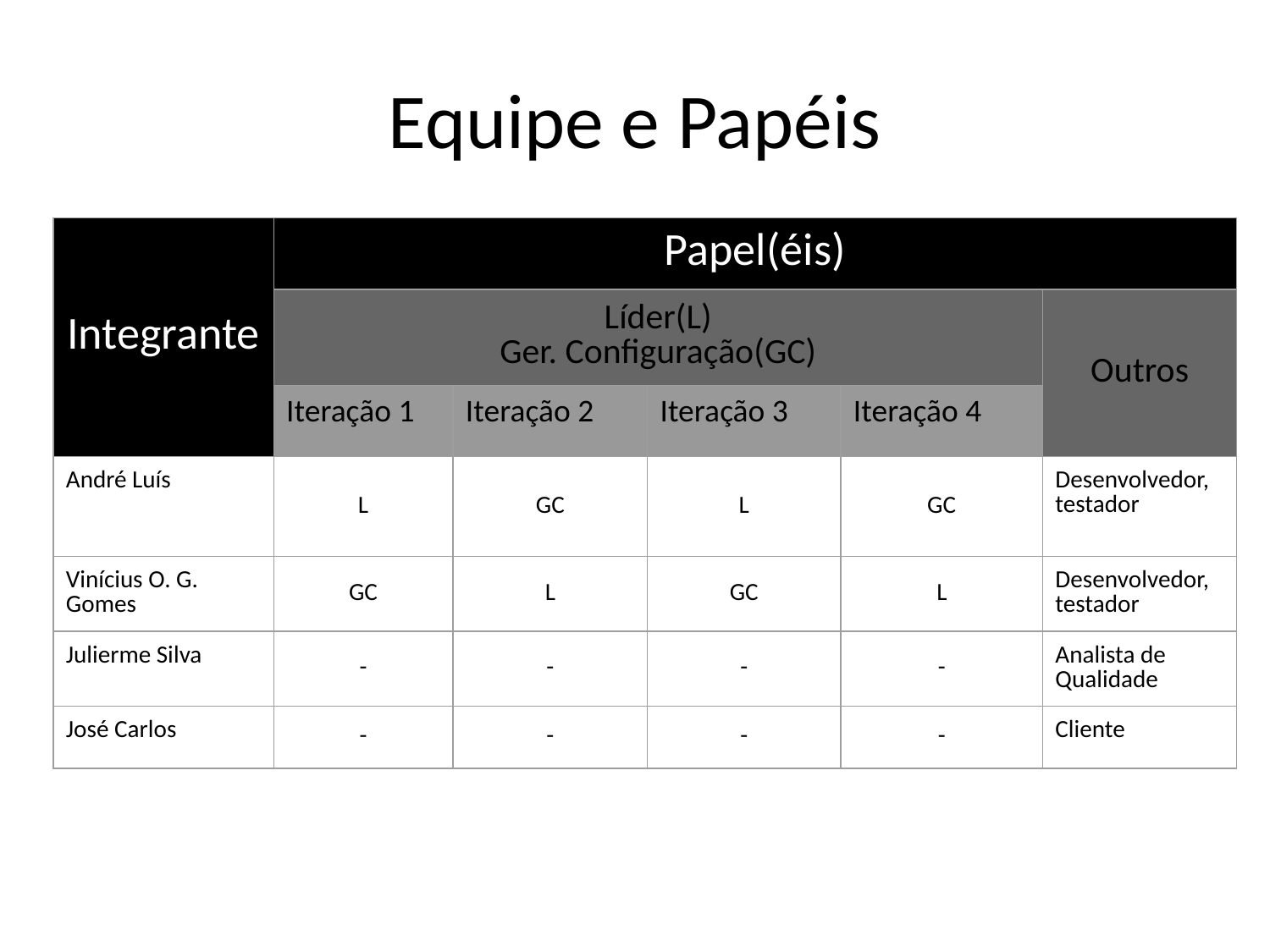

# Equipe e Papéis
| Integrante | Papel(éis) |  |  |  |  |
| --- | --- | --- | --- | --- | --- |
|  | Líder(L) Ger. Configuração(GC) |  |  |  | Outros |
|  | Iteração 1 | Iteração 2 | Iteração 3 | Iteração 4 |  |
| André Luís | L | GC | L | GC | Desenvolvedor, testador |
| Vinícius O. G. Gomes | GC | L | GC | L | Desenvolvedor, testador |
| Julierme Silva | - | - | - | - | Analista de Qualidade |
| José Carlos | - | - | - | - | Cliente |